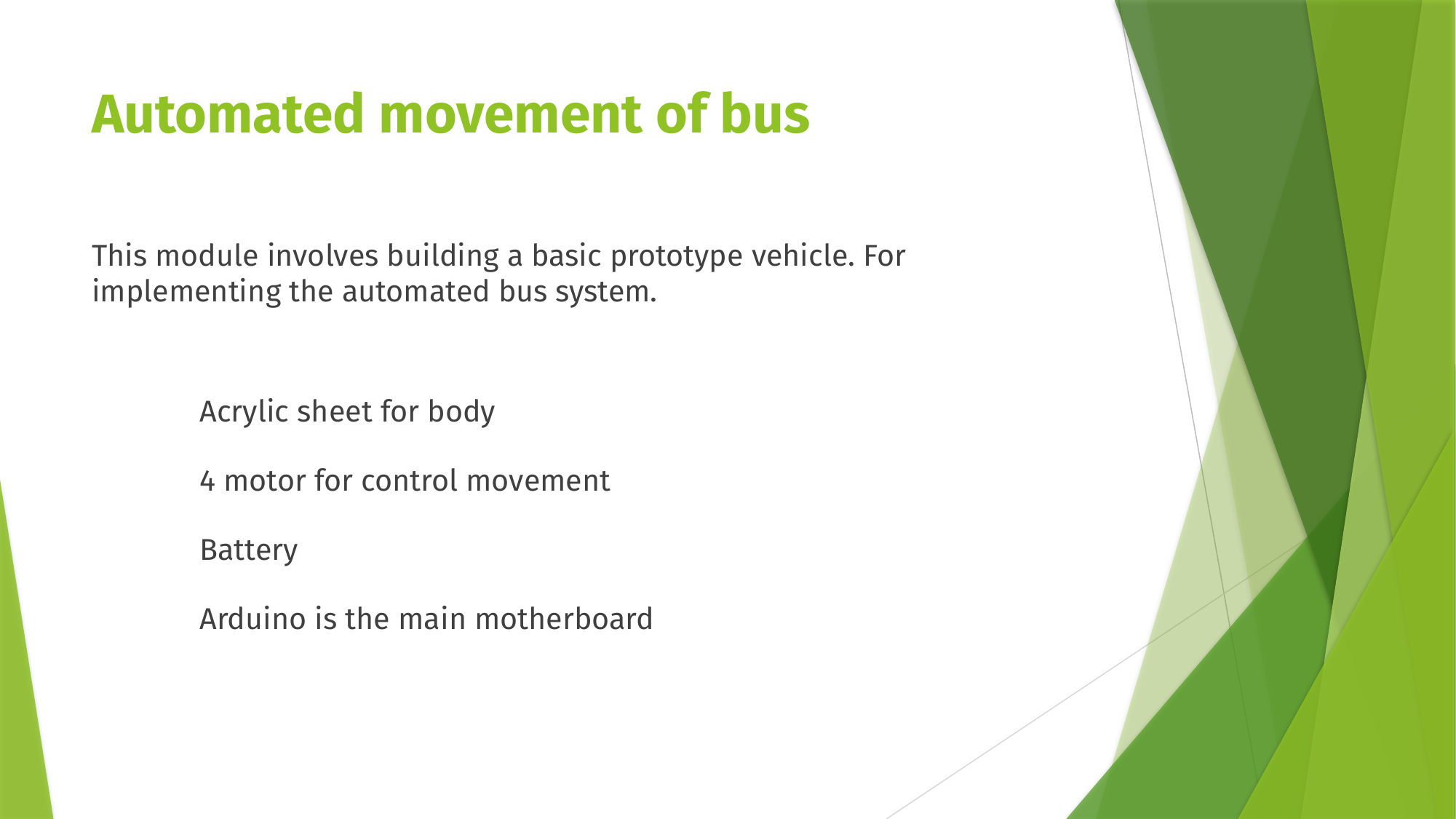

# Automated movement of bus
This module involves building a basic prototype vehicle. For implementing the automated bus system.

		Acrylic sheet for body
		4 motor for control movement
		Battery
		Arduino is the main motherboard